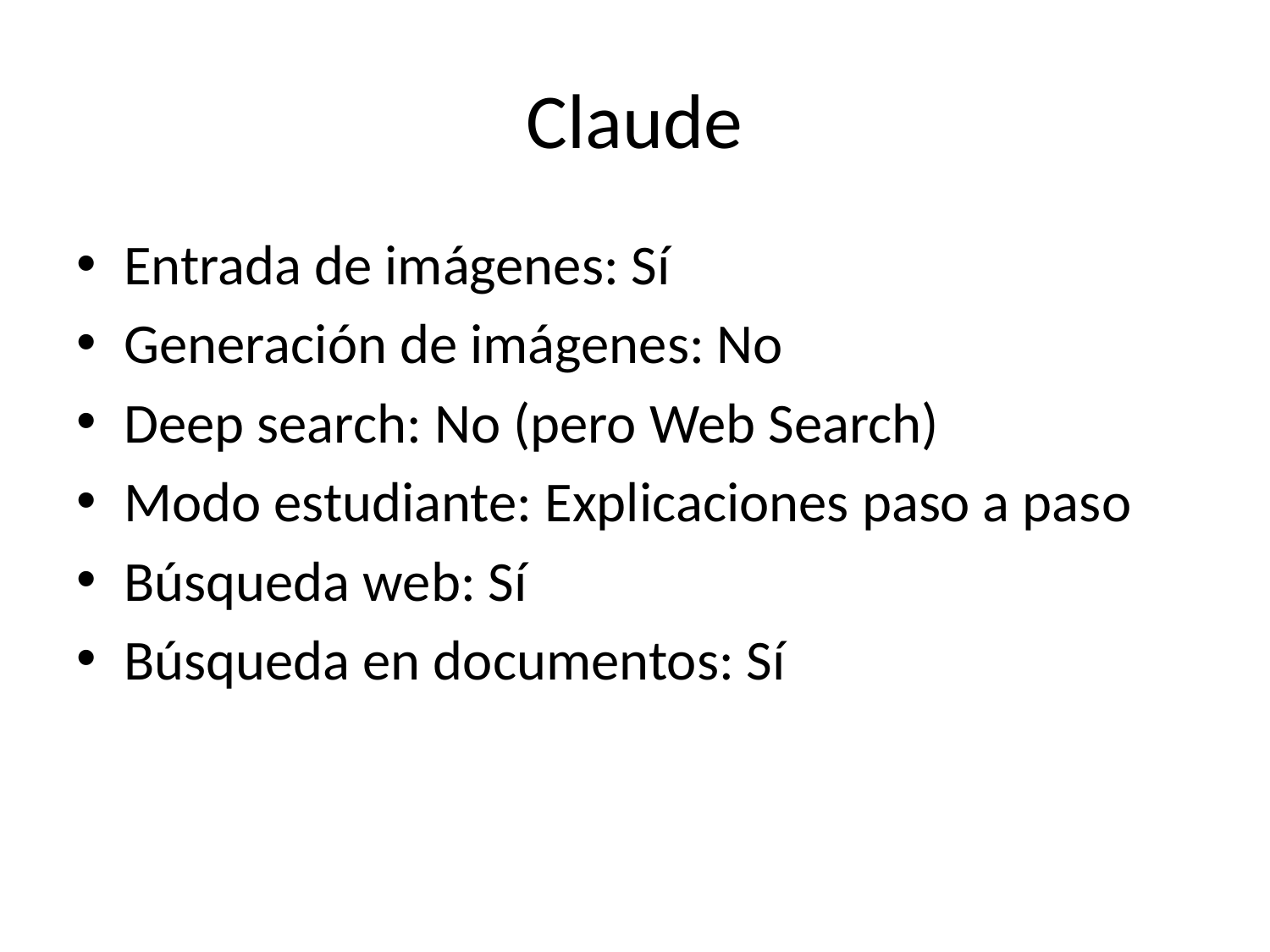

# Claude
Entrada de imágenes: Sí
Generación de imágenes: No
Deep search: No (pero Web Search)
Modo estudiante: Explicaciones paso a paso
Búsqueda web: Sí
Búsqueda en documentos: Sí